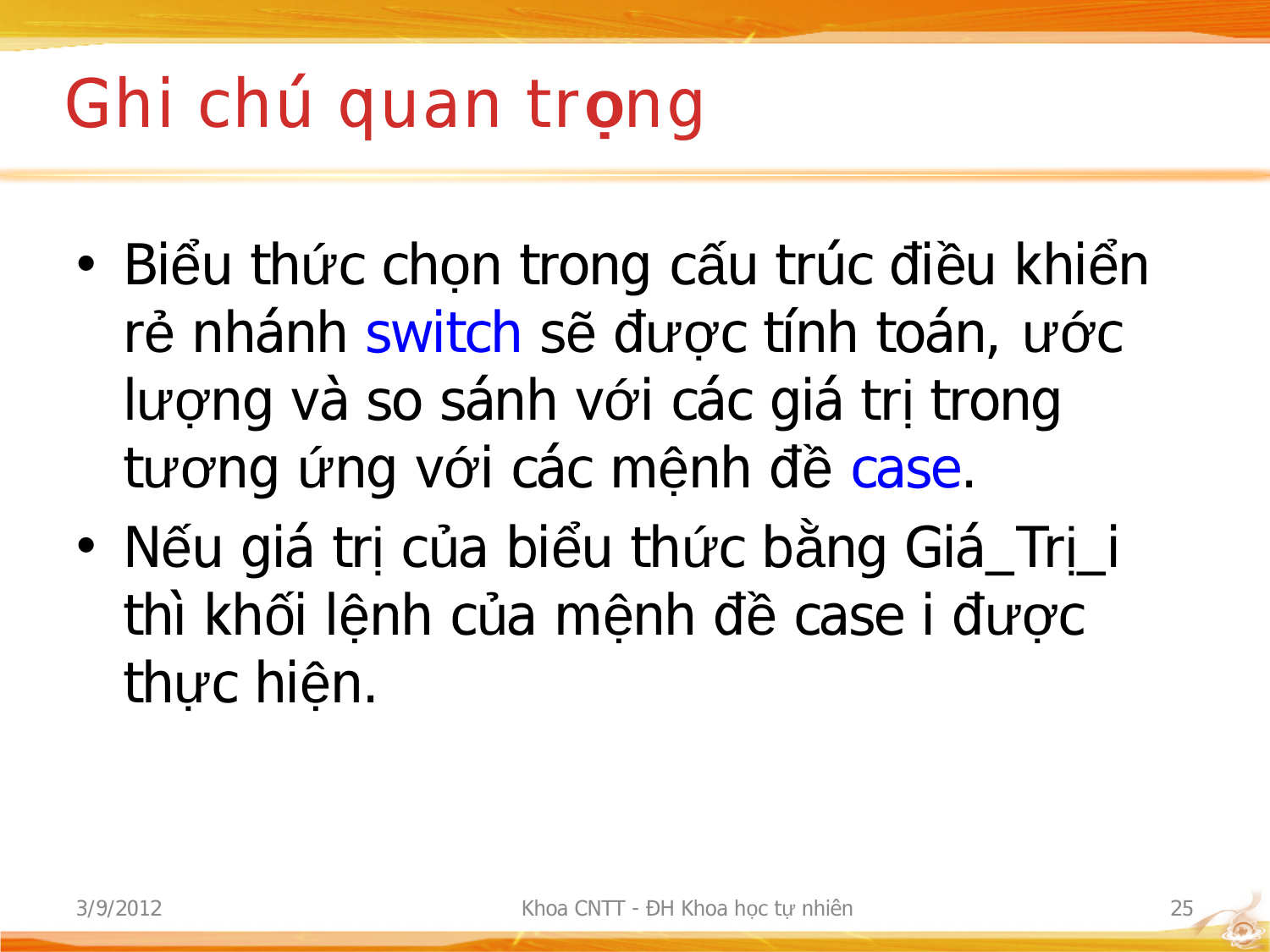

# Ghi chú quan trọng
Biểu thức chọn trong cấu trúc điều khiển rẻ nhánh switch sẽ được tính toán, ước lượng và so sánh với các giá trị trong tương ứng với các mệnh đề case.
Nếu giá trị của biểu thức bằng Giá_Trị_i thì khối lệnh của mệnh đề case i được thực hiện.

3/9/2012
Khoa CNTT - ĐH Khoa học tự nhiên
25